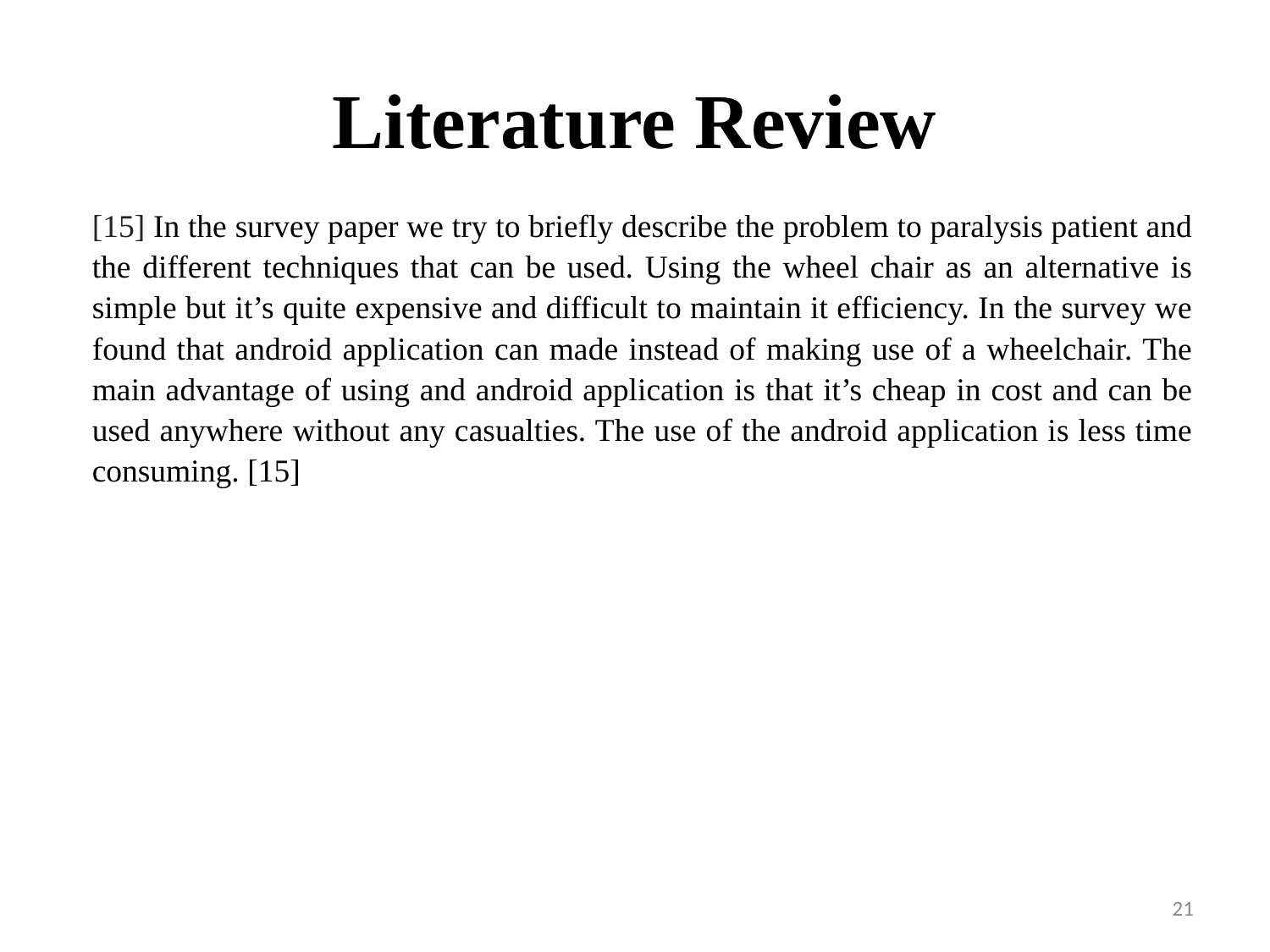

# Literature Review
[15] In the survey paper we try to briefly describe the problem to paralysis patient and the different techniques that can be used. Using the wheel chair as an alternative is simple but it’s quite expensive and difficult to maintain it efficiency. In the survey we found that android application can made instead of making use of a wheelchair. The main advantage of using and android application is that it’s cheap in cost and can be used anywhere without any casualties. The use of the android application is less time consuming. [15]

21